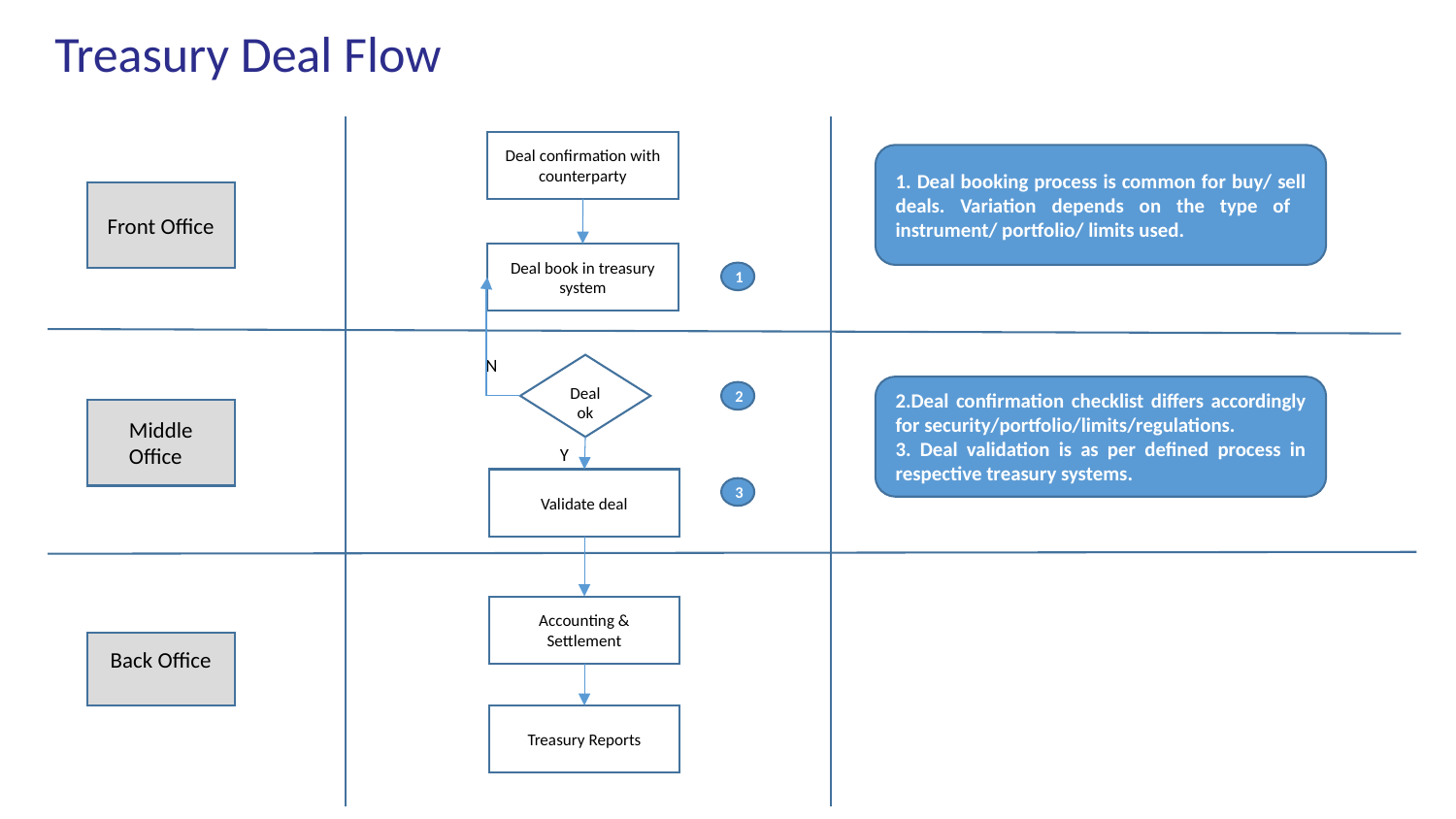

Treasury Deal Flow
Deal confirmation with counterparty
1. Deal booking process is common for buy/ sell deals. Variation depends on the type of  instrument/ portfolio/ limits used.

Front Office

Deal book in treasury system
1
N
Deal ok
2.Deal confirmation checklist differs accordingly for security/portfolio/limits/regulations.
3. Deal validation is as per defined process in respective treasury systems.
2
Middle Office
Y
Validate deal
3
Accounting & Settlement
Back Office

Treasury Reports